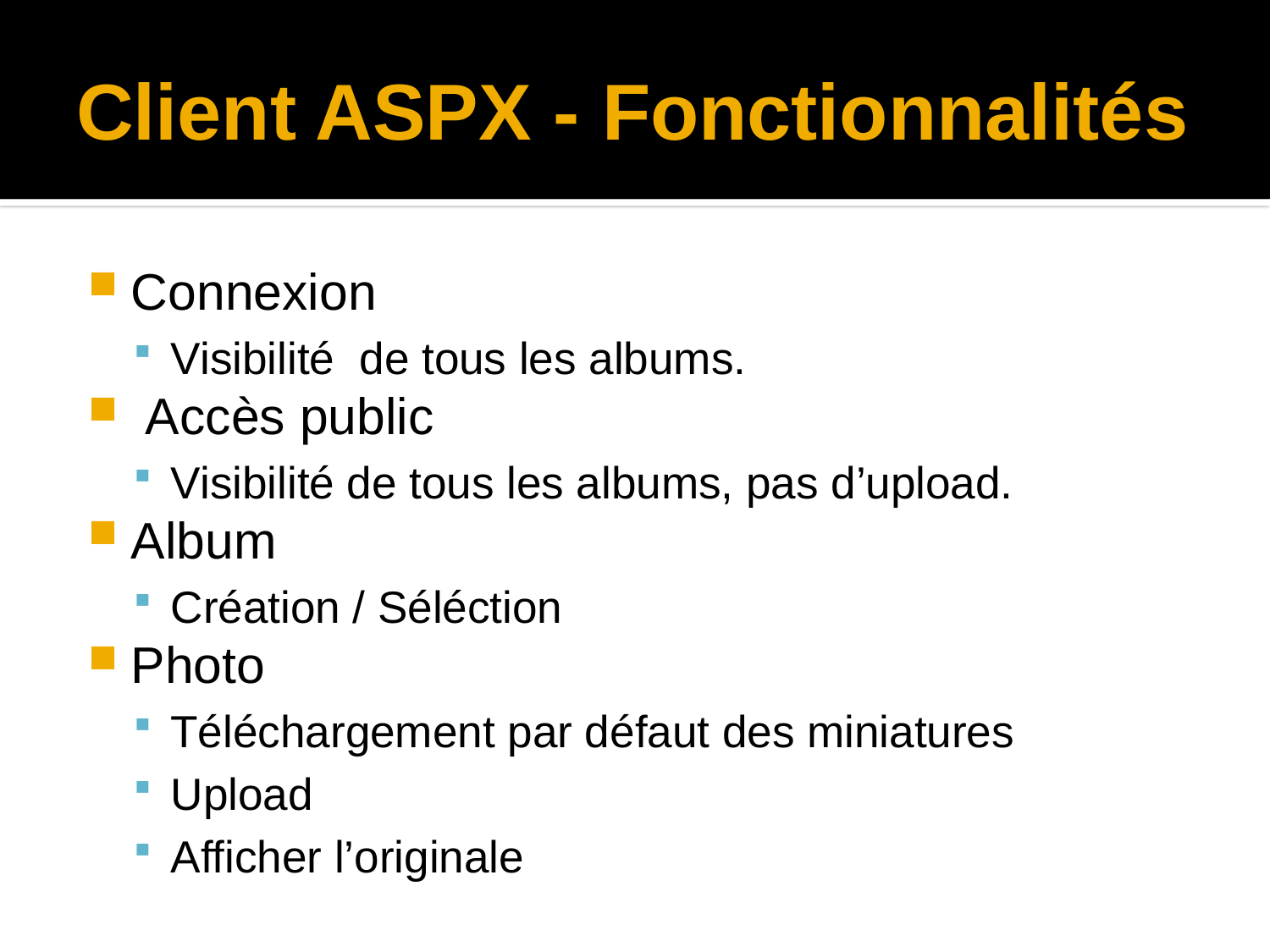

# Client ASPX - Fonctionnalités
Connexion
Visibilité  de tous les albums.
 Accès public
Visibilité de tous les albums, pas d’upload.
Album
Création / Séléction
Photo
Téléchargement par défaut des miniatures
Upload
Afficher l’originale